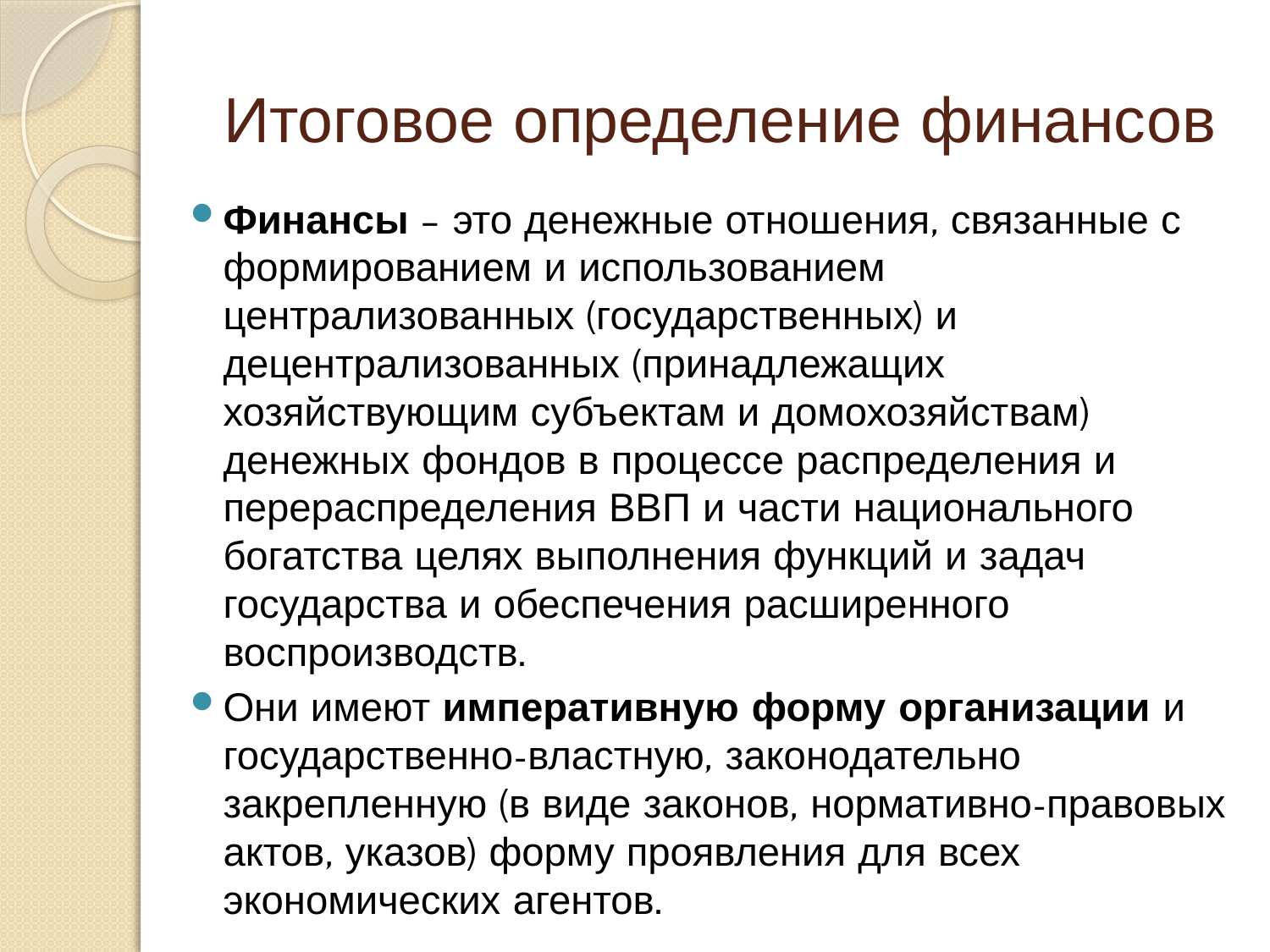

# Итоговое определение финансов
Финансы – это денежные отношения, связанные с формированием и использованием централизованных (государственных) и децентрализованных (принадлежащих хозяйствующим субъектам и домохозяйствам) денежных фондов в процессе распределения и перераспределения ВВП и части национального богатства целях выполнения функций и задач государства и обеспечения расширенного воспроизводств.
Они имеют императивную форму организации и государственно-властную, законодательно закрепленную (в виде законов, нормативно-правовых актов, указов) форму проявления для всех экономических агентов.